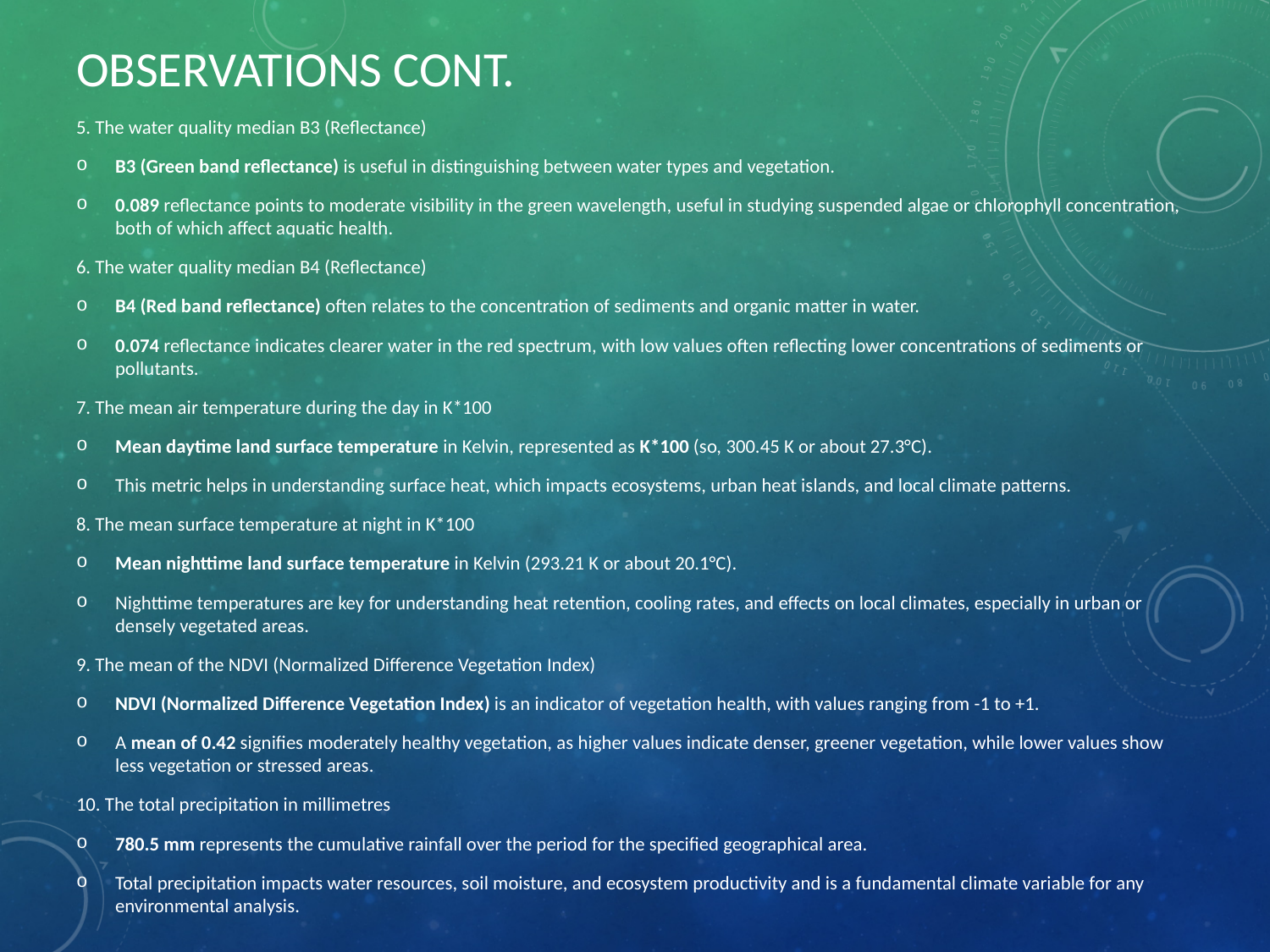

# OBSERVATIONS CONT.
5. The water quality median B3 (Reflectance)
B3 (Green band reflectance) is useful in distinguishing between water types and vegetation.
0.089 reflectance points to moderate visibility in the green wavelength, useful in studying suspended algae or chlorophyll concentration, both of which affect aquatic health.
6. The water quality median B4 (Reflectance)
B4 (Red band reflectance) often relates to the concentration of sediments and organic matter in water.
0.074 reflectance indicates clearer water in the red spectrum, with low values often reflecting lower concentrations of sediments or pollutants.
7. The mean air temperature during the day in K*100
Mean daytime land surface temperature in Kelvin, represented as K*100 (so, 300.45 K or about 27.3°C).
This metric helps in understanding surface heat, which impacts ecosystems, urban heat islands, and local climate patterns.
8. The mean surface temperature at night in K*100
Mean nighttime land surface temperature in Kelvin (293.21 K or about 20.1°C).
Nighttime temperatures are key for understanding heat retention, cooling rates, and effects on local climates, especially in urban or densely vegetated areas.
9. The mean of the NDVI (Normalized Difference Vegetation Index)
NDVI (Normalized Difference Vegetation Index) is an indicator of vegetation health, with values ranging from -1 to +1.
A mean of 0.42 signifies moderately healthy vegetation, as higher values indicate denser, greener vegetation, while lower values show less vegetation or stressed areas.
10. The total precipitation in millimetres
780.5 mm represents the cumulative rainfall over the period for the specified geographical area.
Total precipitation impacts water resources, soil moisture, and ecosystem productivity and is a fundamental climate variable for any environmental analysis.